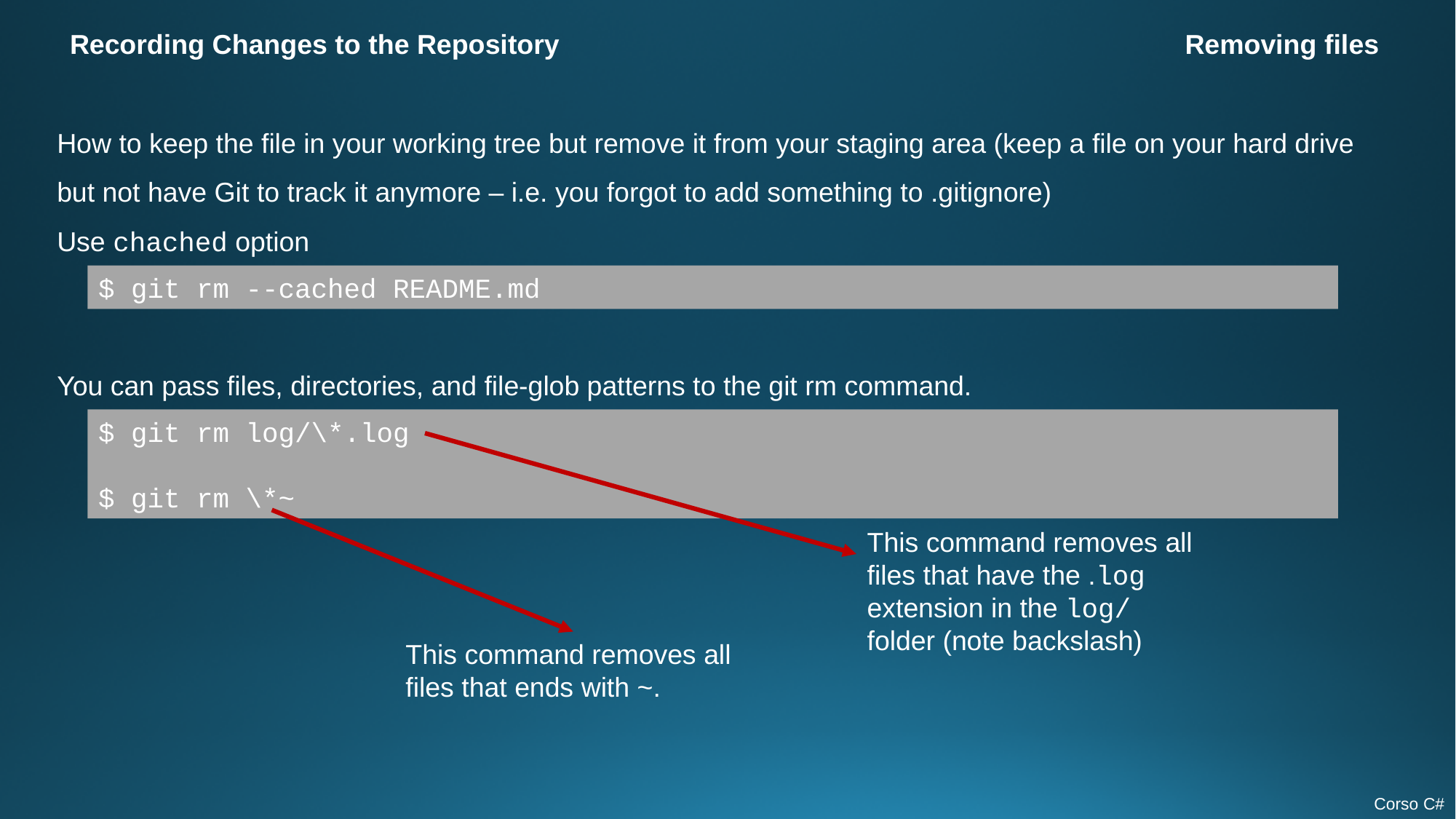

Recording Changes to the Repository
Removing files
How to keep the file in your working tree but remove it from your staging area (keep a file on your hard drive but not have Git to track it anymore – i.e. you forgot to add something to .gitignore)
Use chached option
$ git rm --cached README.md
You can pass files, directories, and file-glob patterns to the git rm command.
$ git rm log/\*.log

$ git rm \*~
This command removes all files that have the .log extension in the log/ folder (note backslash)
This command removes all files that ends with ~.
Corso C#